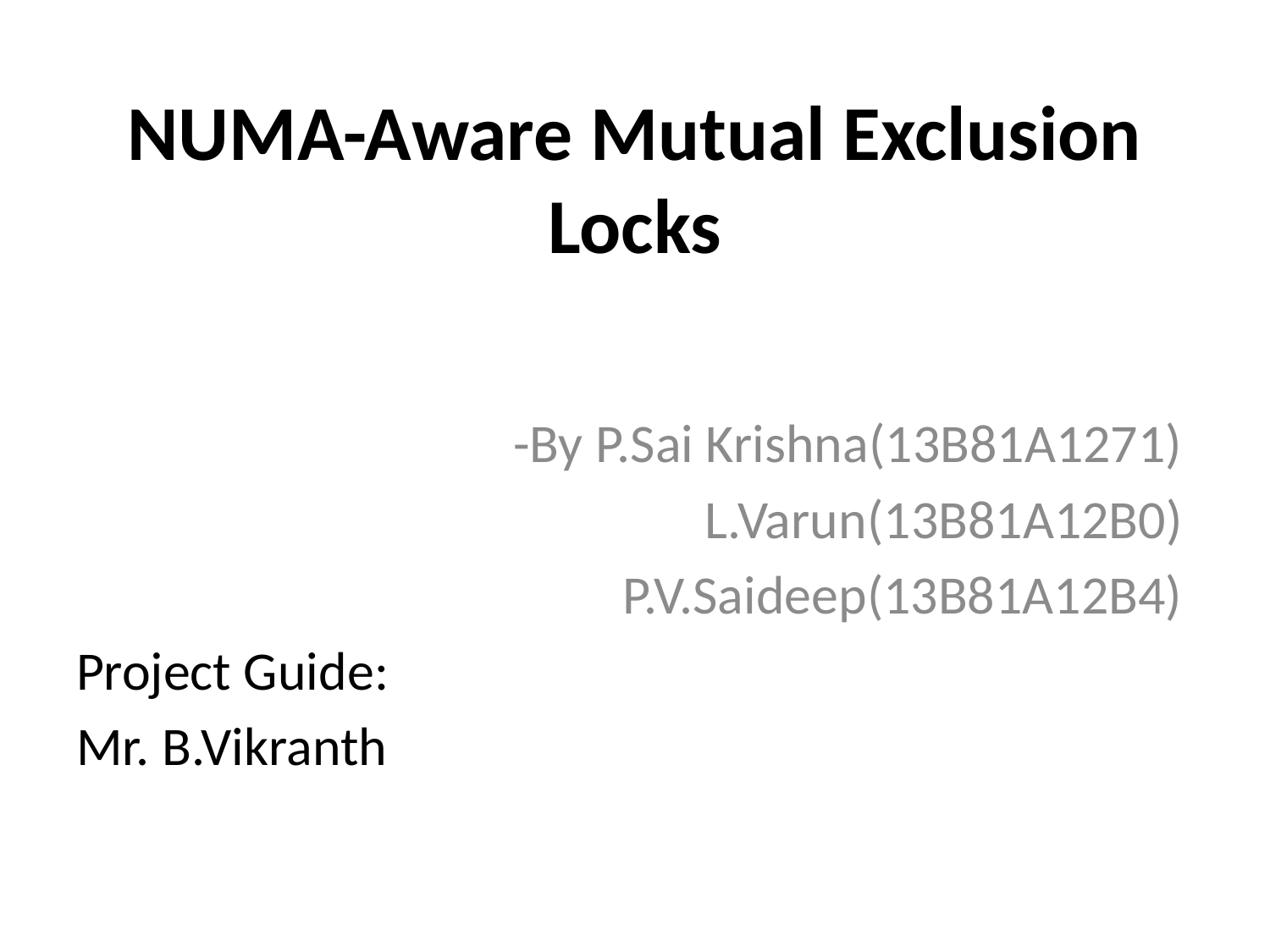

# NUMA-Aware Mutual Exclusion Locks
-By P.Sai Krishna(13B81A1271)
L.Varun(13B81A12B0)
P.V.Saideep(13B81A12B4)
Project Guide:
Mr. B.Vikranth